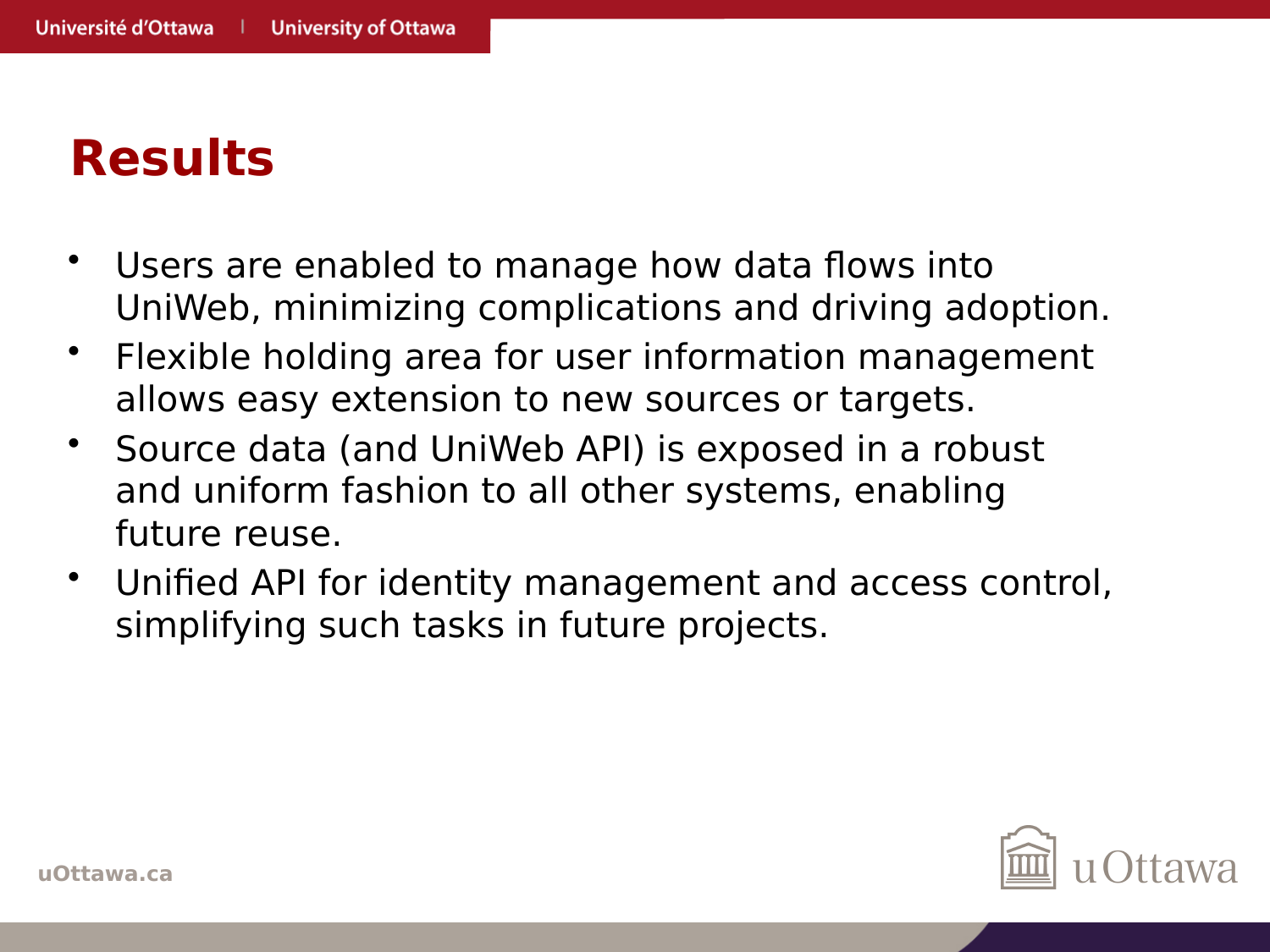

# Results
Users are enabled to manage how data flows into UniWeb, minimizing complications and driving adoption.
Flexible holding area for user information management allows easy extension to new sources or targets.
Source data (and UniWeb API) is exposed in a robust and uniform fashion to all other systems, enabling future reuse.
Unified API for identity management and access control, simplifying such tasks in future projects.